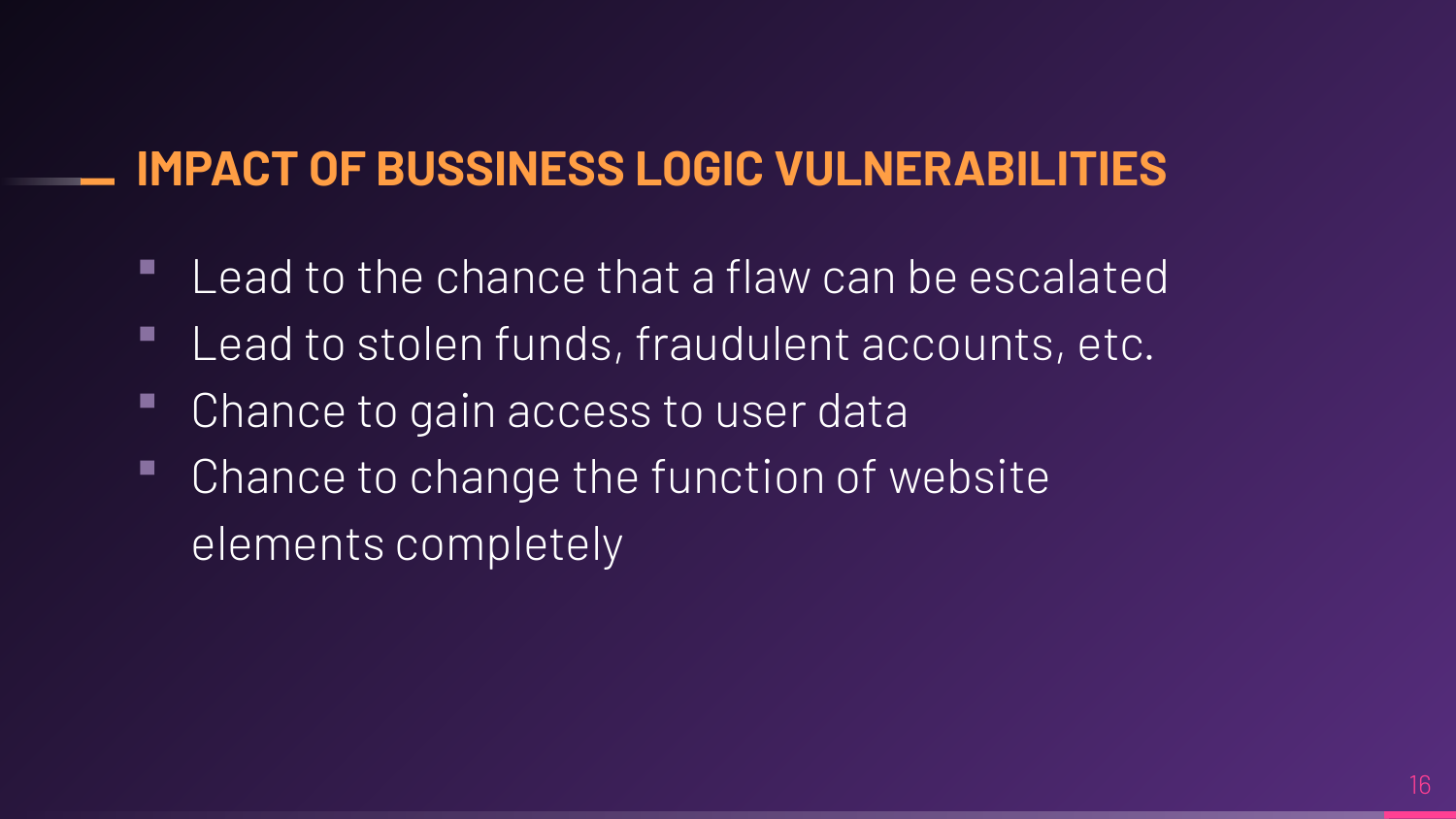

# IMPACT OF BUSSINESS LOGIC VULNERABILITIES
Lead to the chance that a flaw can be escalated
Lead to stolen funds, fraudulent accounts, etc.
Chance to gain access to user data
Chance to change the function of website elements completely
16